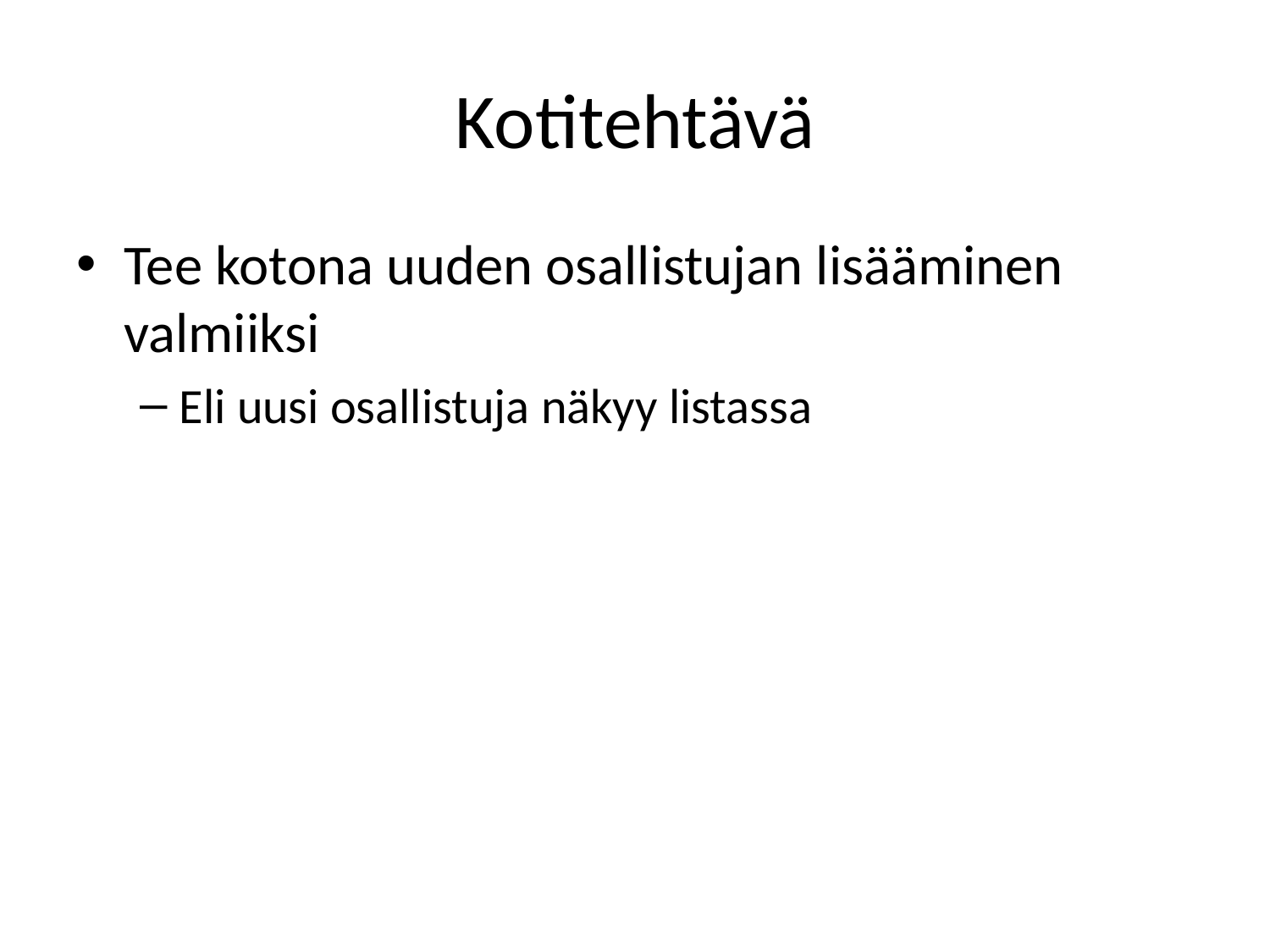

# Kotitehtävä
Tee kotona uuden osallistujan lisääminen valmiiksi
Eli uusi osallistuja näkyy listassa